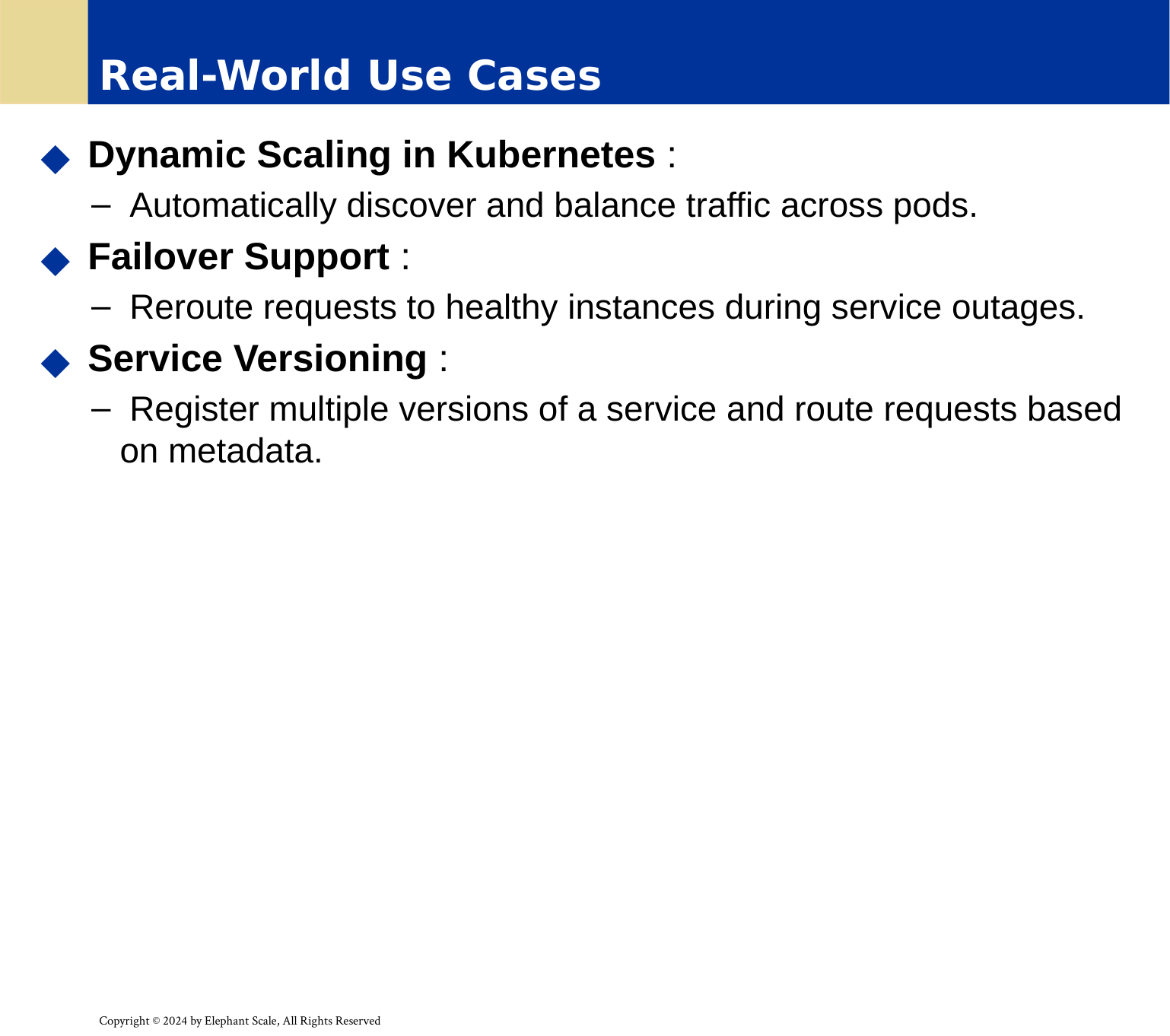

# Real-World Use Cases
 Dynamic Scaling in Kubernetes :
 Automatically discover and balance traffic across pods.
 Failover Support :
 Reroute requests to healthy instances during service outages.
 Service Versioning :
 Register multiple versions of a service and route requests based on metadata.
Copyright © 2024 by Elephant Scale, All Rights Reserved